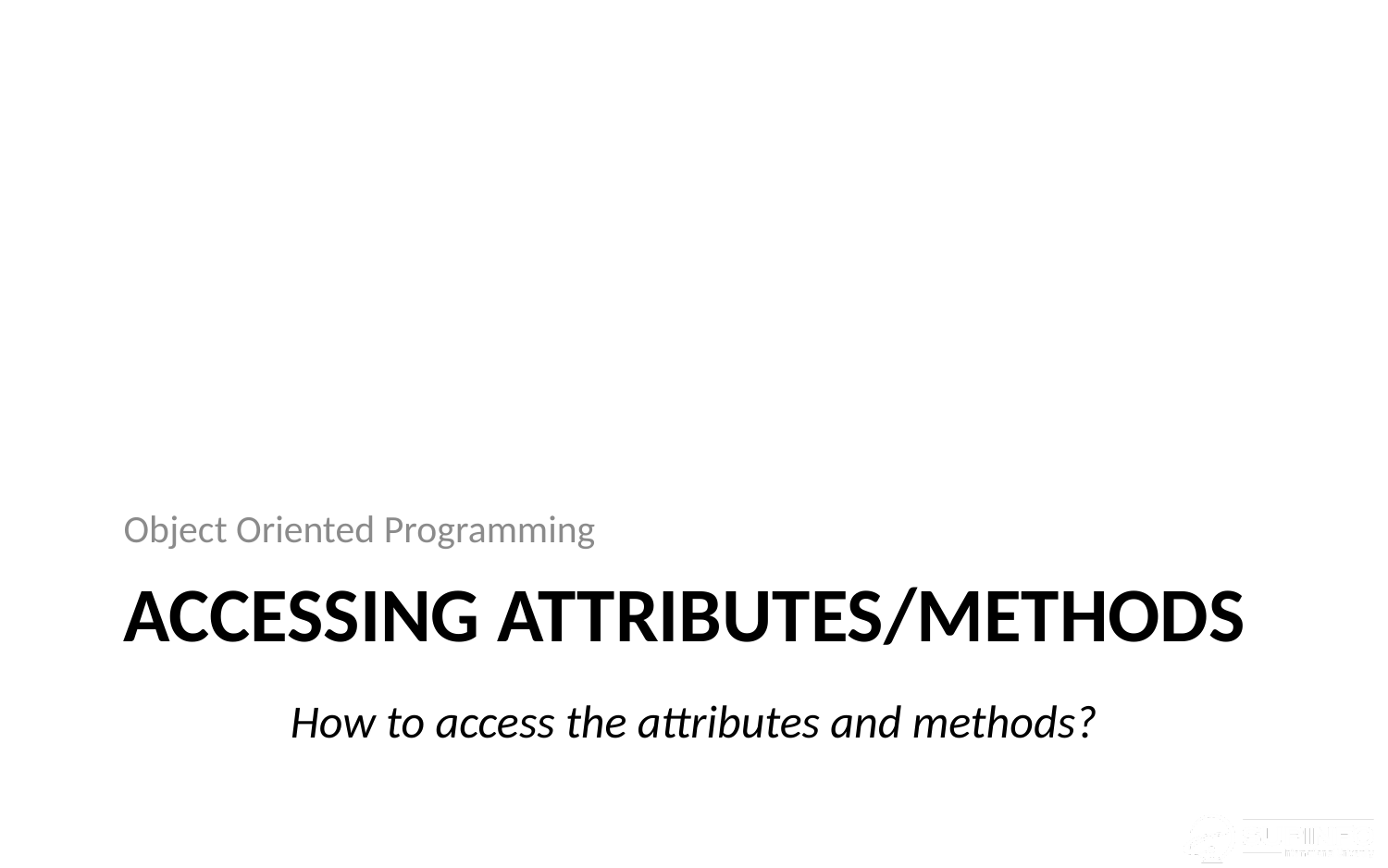

Object Oriented Programming
# Accessing attributes/Methods
How to access the attributes and methods?